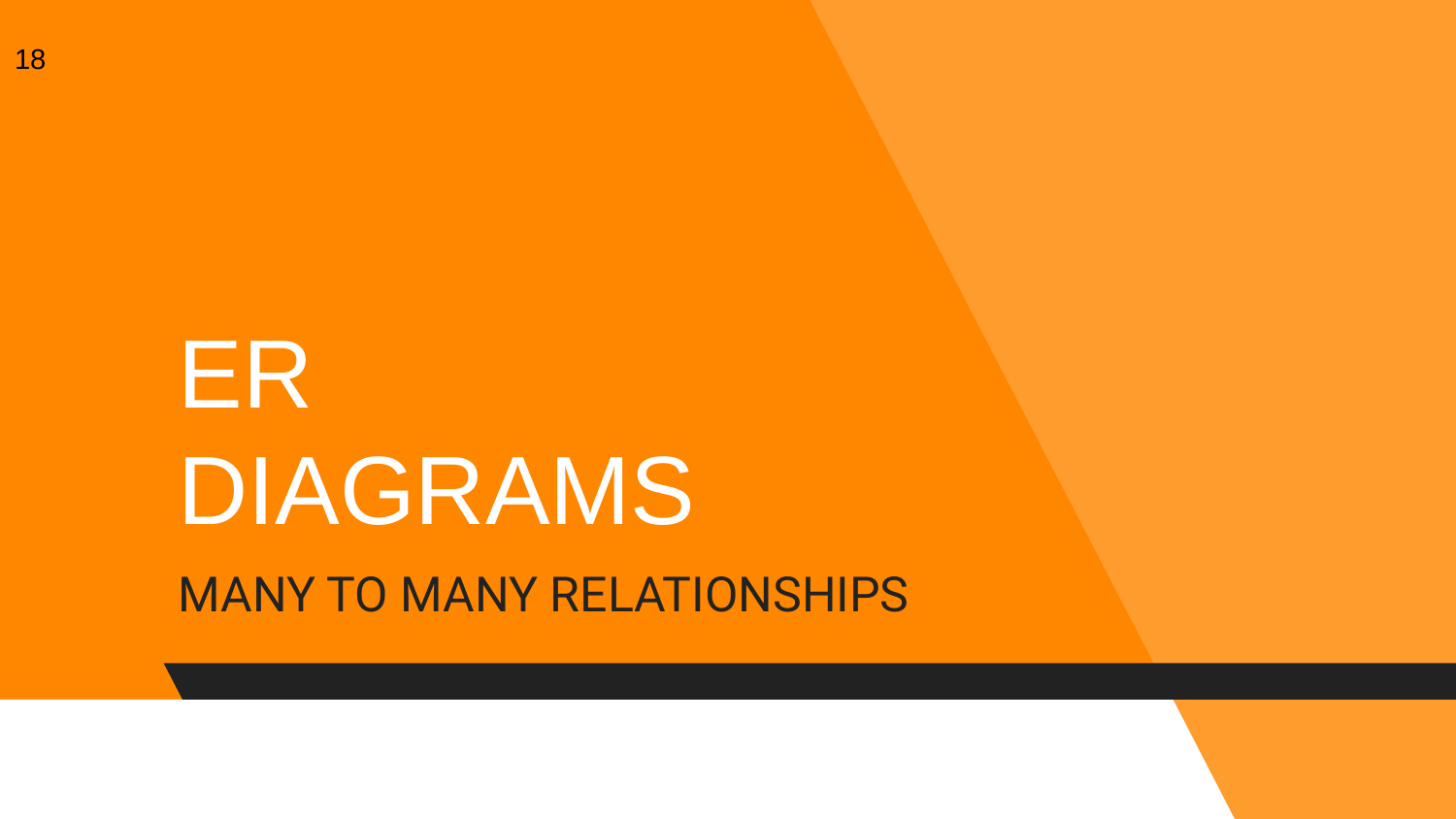

18
# ER DIAGRAMS
MANY TO MANY RELATIONSHIPS